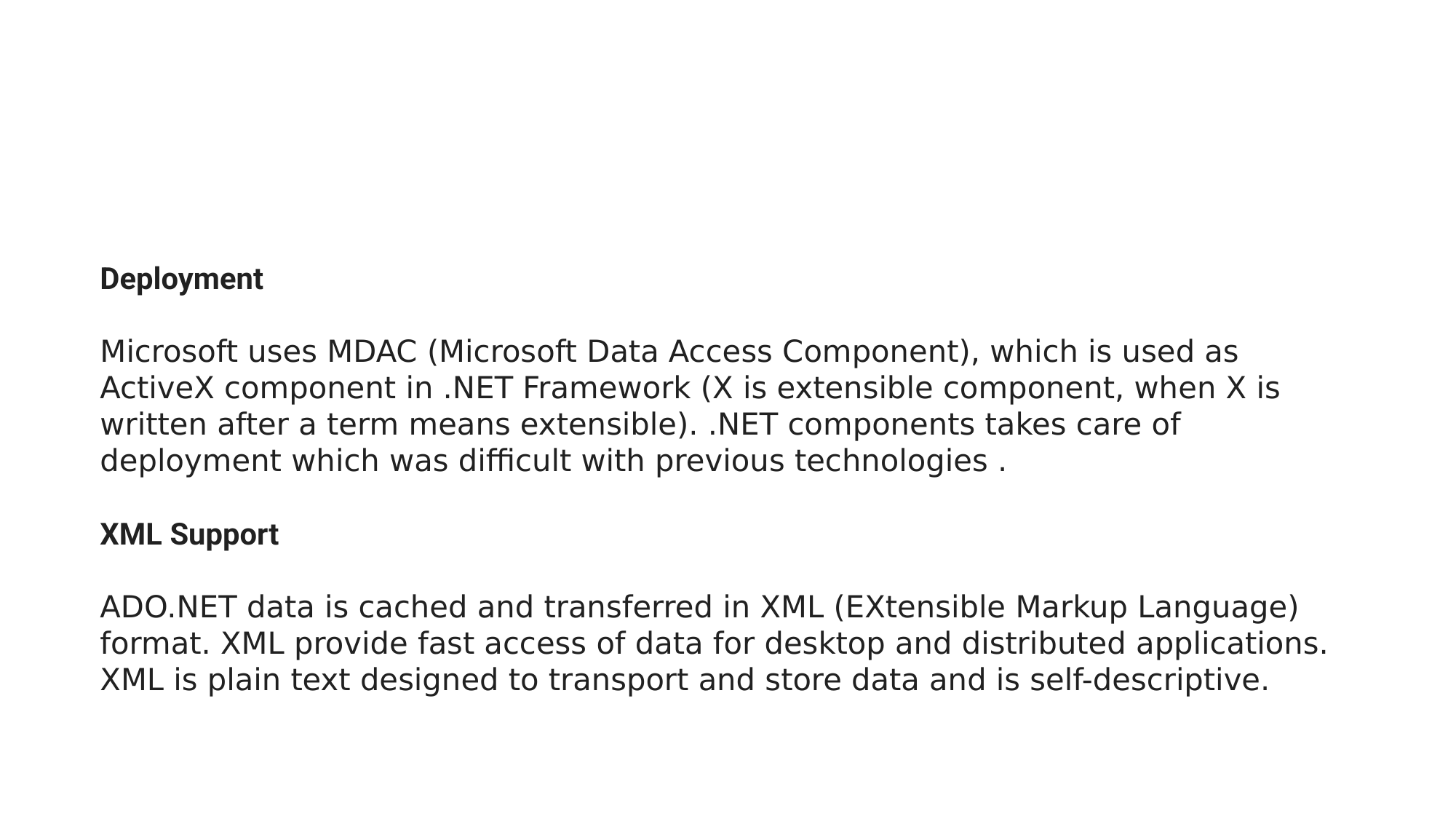

#
Deployment

Microsoft uses MDAC (Microsoft Data Access Component), which is used as ActiveX component in .NET Framework (X is extensible component, when X is written after a term means extensible). .NET components takes care of deployment which was difficult with previous technologies .

XML Support

ADO.NET data is cached and transferred in XML (EXtensible Markup Language) format. XML provide fast access of data for desktop and distributed applications.
XML is plain text designed to transport and store data and is self-descriptive.